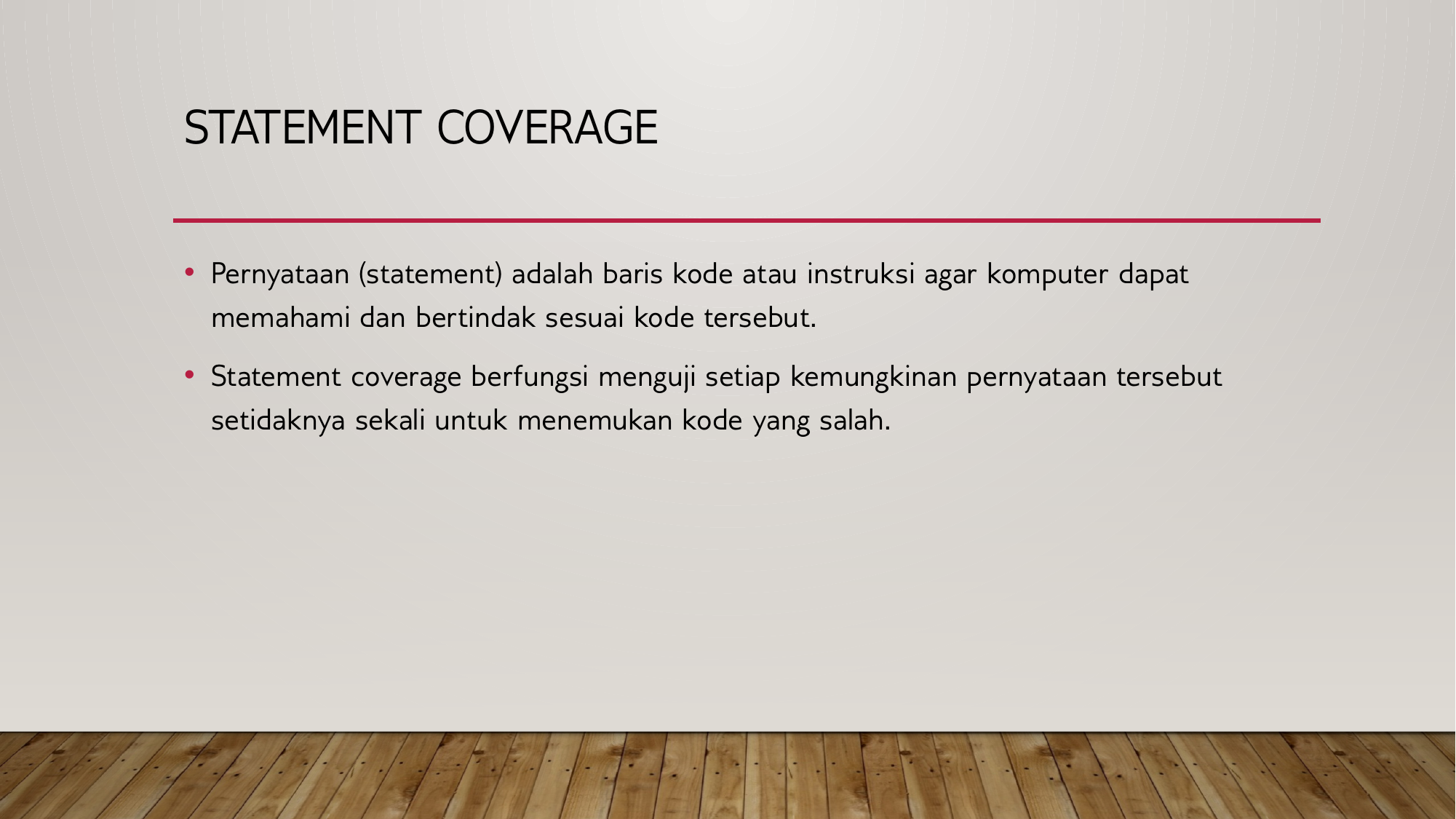

# Statement Coverage
Pernyataan (statement) adalah baris kode atau instruksi agar komputer dapat memahami dan bertindak sesuai kode tersebut.
Statement coverage berfungsi menguji setiap kemungkinan pernyataan tersebut setidaknya sekali untuk menemukan kode yang salah.